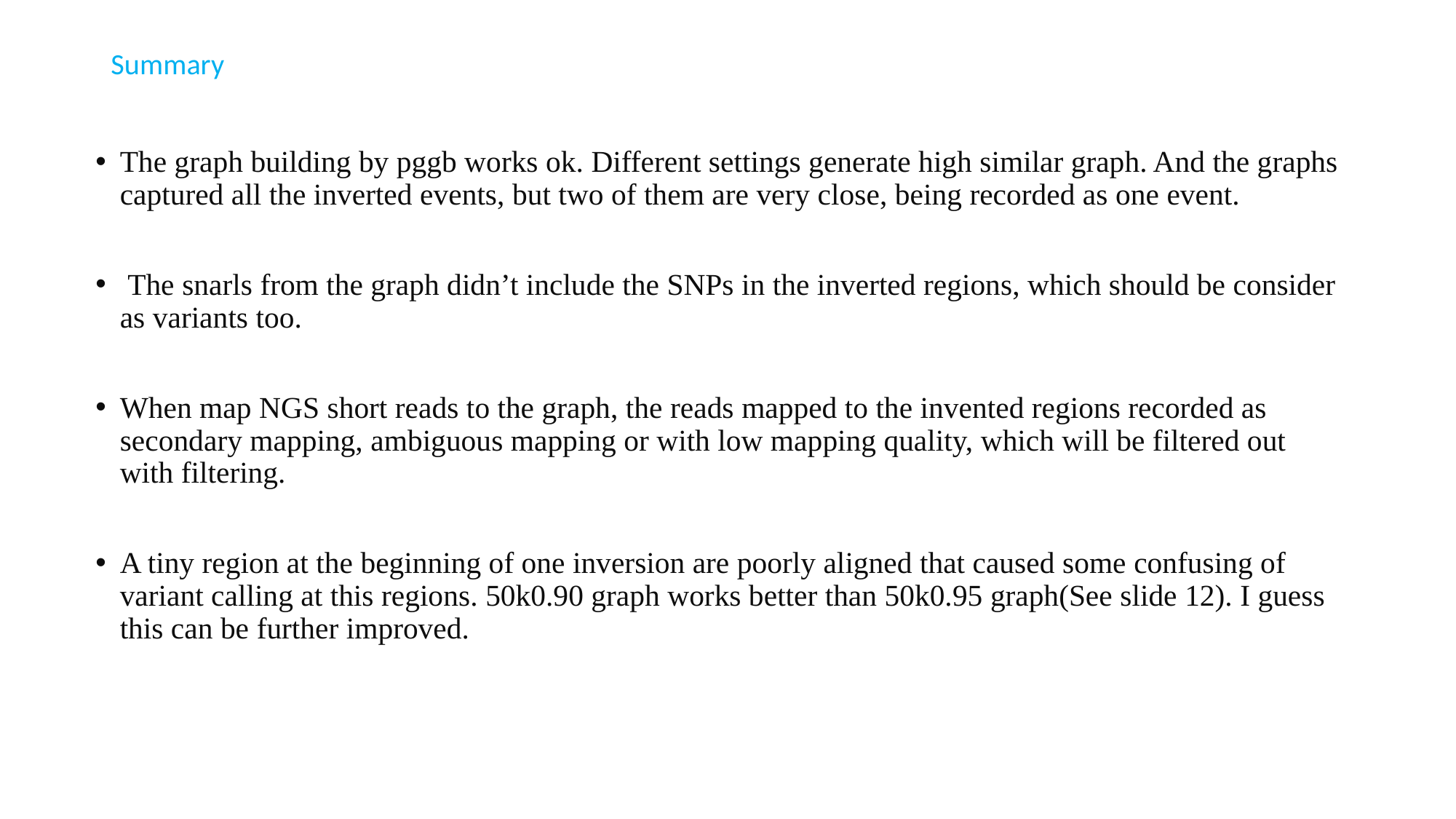

# Summary
The graph building by pggb works ok. Different settings generate high similar graph. And the graphs captured all the inverted events, but two of them are very close, being recorded as one event.

 The snarls from the graph didn’t include the SNPs in the inverted regions, which should be consider as variants too.

When map NGS short reads to the graph, the reads mapped to the invented regions recorded as secondary mapping, ambiguous mapping or with low mapping quality, which will be filtered out with filtering.

A tiny region at the beginning of one inversion are poorly aligned that caused some confusing of variant calling at this regions. 50k0.90 graph works better than 50k0.95 graph(See slide 12). I guess this can be further improved.